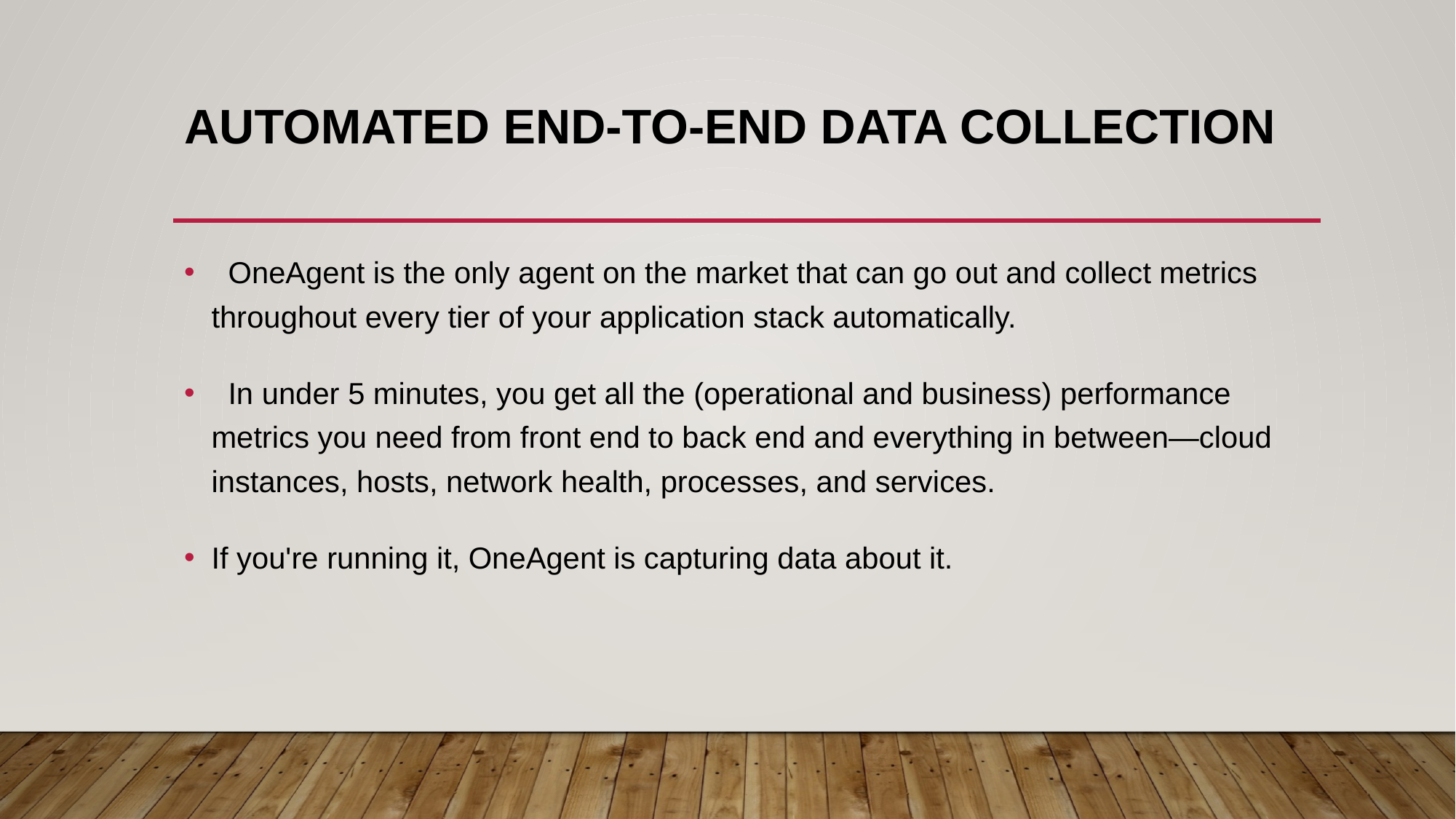

# Automated end-to-end data collection
  OneAgent is the only agent on the market that can go out and collect metrics throughout every tier of your application stack automatically.
  In under 5 minutes, you get all the (operational and business) performance metrics you need from front end to back end and everything in between—cloud instances, hosts, network health, processes, and services.
If you're running it, OneAgent is capturing data about it.